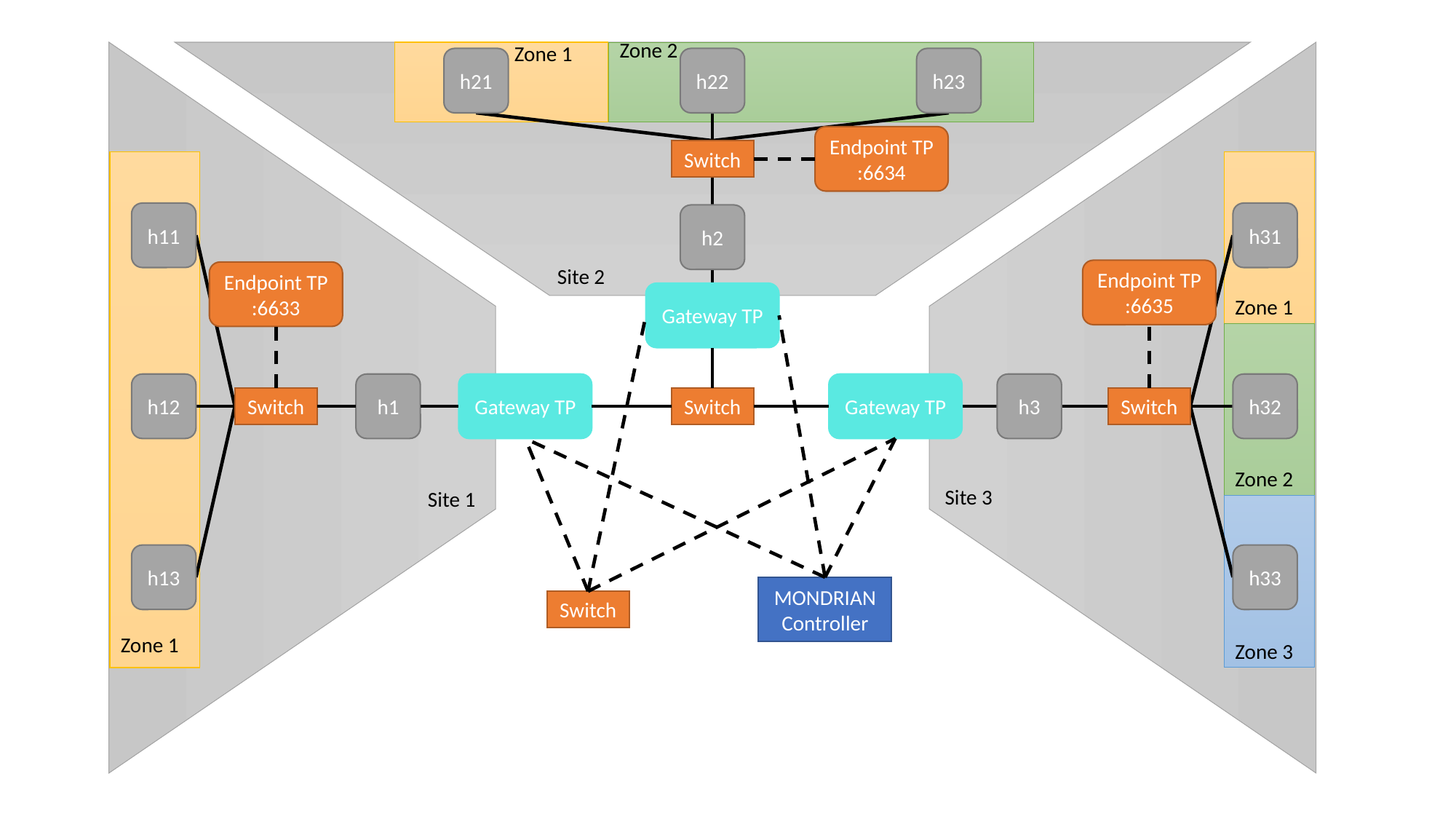

Zone 1

Zone 2

h21
h22
h23
Endpoint TP
:6634
Switch
h2
Gateway TP

Zone 1

Zone 2

Zone 3

Zone 1

h11
h12
h13
Endpoint TP
:6633
Switch
h1
Gateway TP
h31
h32
h33
Endpoint TP
:6635
Gateway TP
h3
Switch
Site 2
Switch
Site 3
Site 1
MONDRIAN Controller
Switch